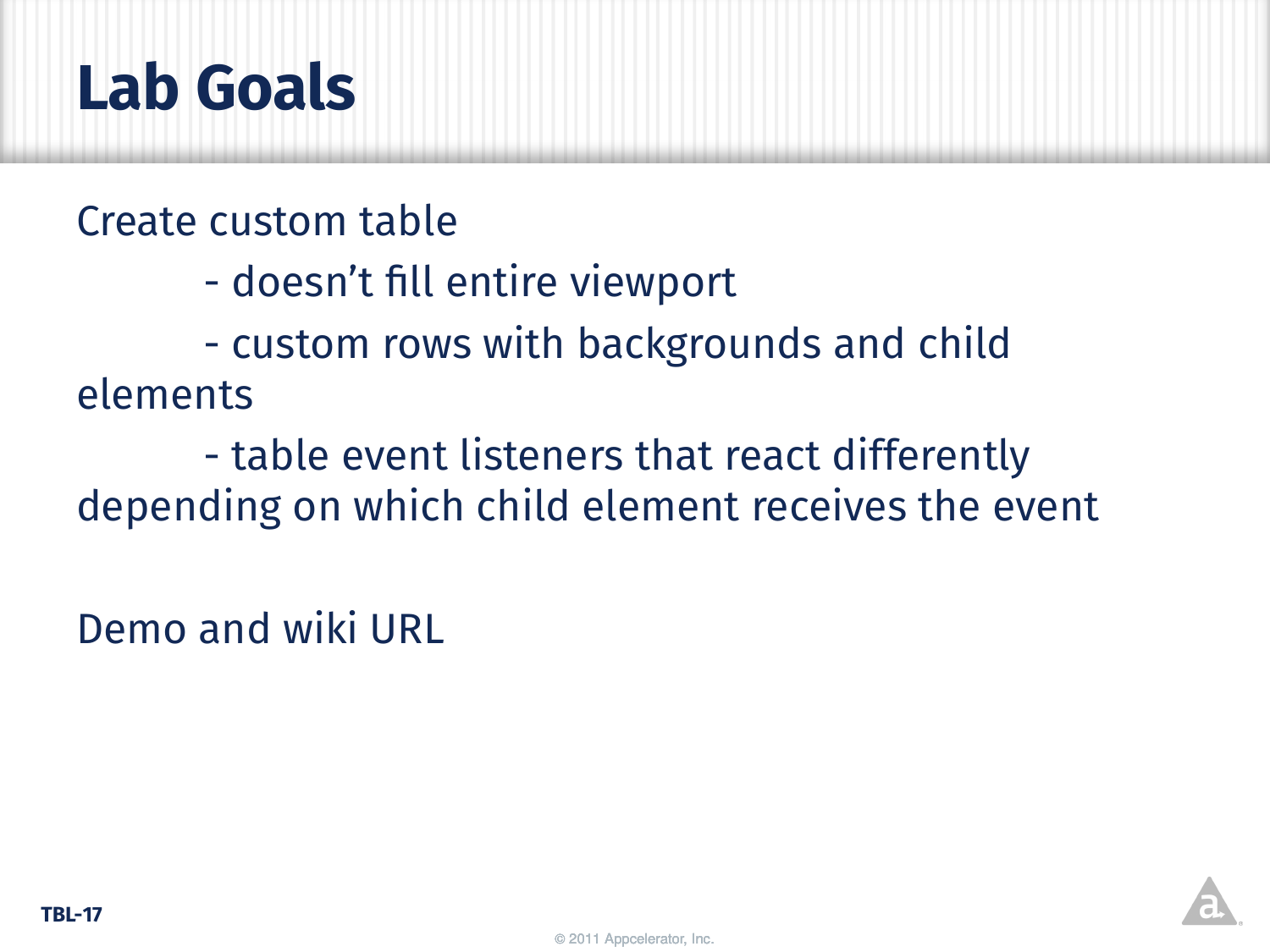

# Lab Goals
Create custom table
	- doesn’t fill entire viewport
	- custom rows with backgrounds and child elements
	- table event listeners that react differently depending on which child element receives the event

Demo and wiki URL
TBL-17